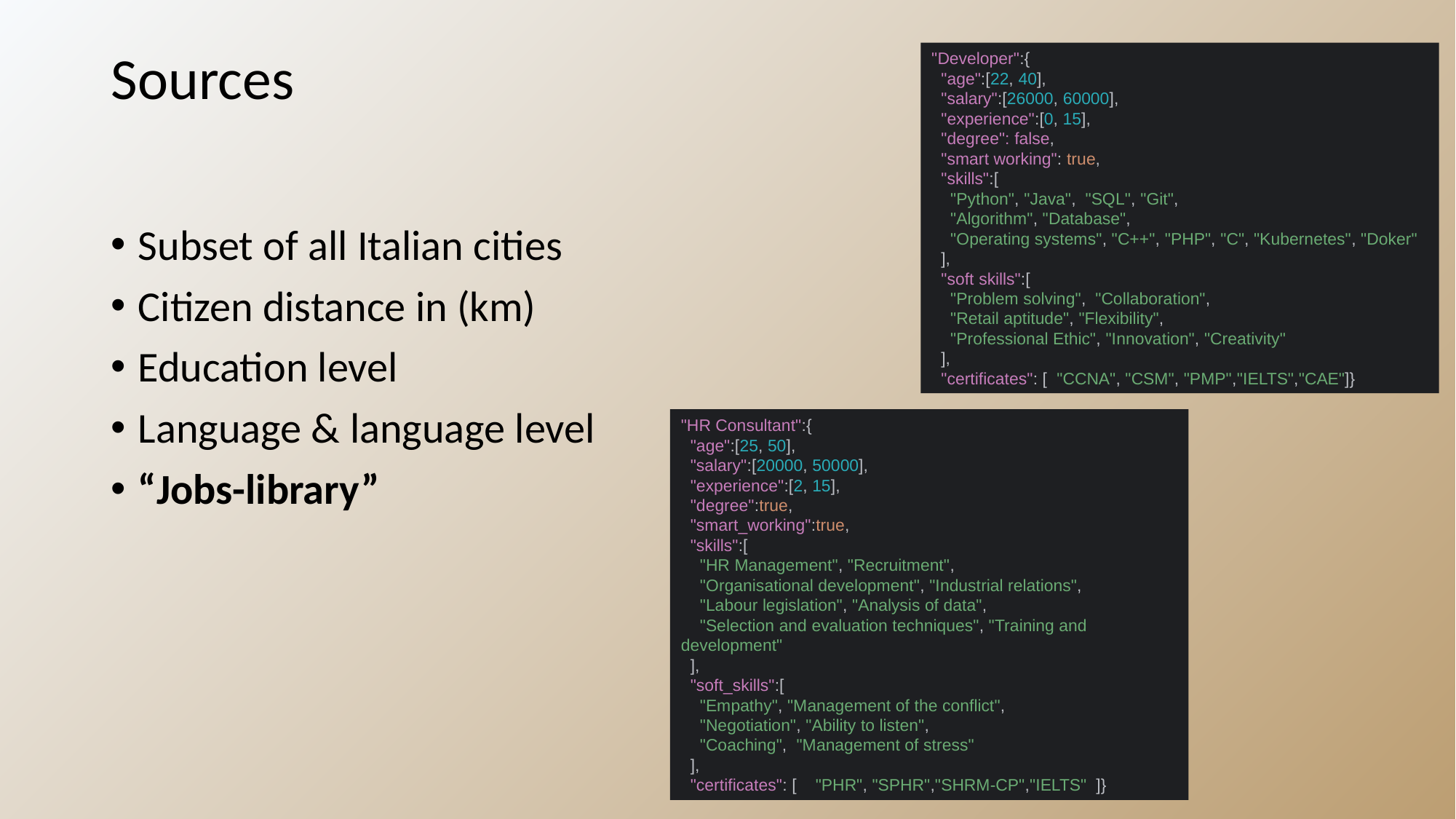

"Developer":{
  "age":[22, 40],
  "salary":[26000, 60000],
  "experience":[0, 15],
  "degree": false,
  "smart working": true,
  "skills":[
    "Python", "Java",  "SQL", "Git",
    "Algorithm", "Database",
    "Operating systems", "C++", "PHP", "C", "Kubernetes", "Doker"
  ],
  "soft skills":[
    "Problem solving",  "Collaboration",
    "Retail aptitude", "Flexibility",
    "Professional Ethic", "Innovation", "Creativity"
  ],
  "certificates": [  "CCNA", "CSM", "PMP","IELTS","CAE"]}
# Sources
Subset of all Italian cities
Citizen distance in (km)
Education level
Language & language level
“Jobs-library”
"HR Consultant":{
  "age":[25, 50],
  "salary":[20000, 50000],
  "experience":[2, 15],
  "degree":true,
  "smart_working":true,
  "skills":[
    "HR Management", "Recruitment",
    "Organisational development", "Industrial relations",
    "Labour legislation", "Analysis of data",
    "Selection and evaluation techniques", "Training and development"
  ],
  "soft_skills":[
    "Empathy", "Management of the conflict",
    "Negotiation", "Ability to listen",
    "Coaching",  "Management of stress"
  ],
  "certificates": [    "PHR", "SPHR","SHRM-CP","IELTS"  ]}